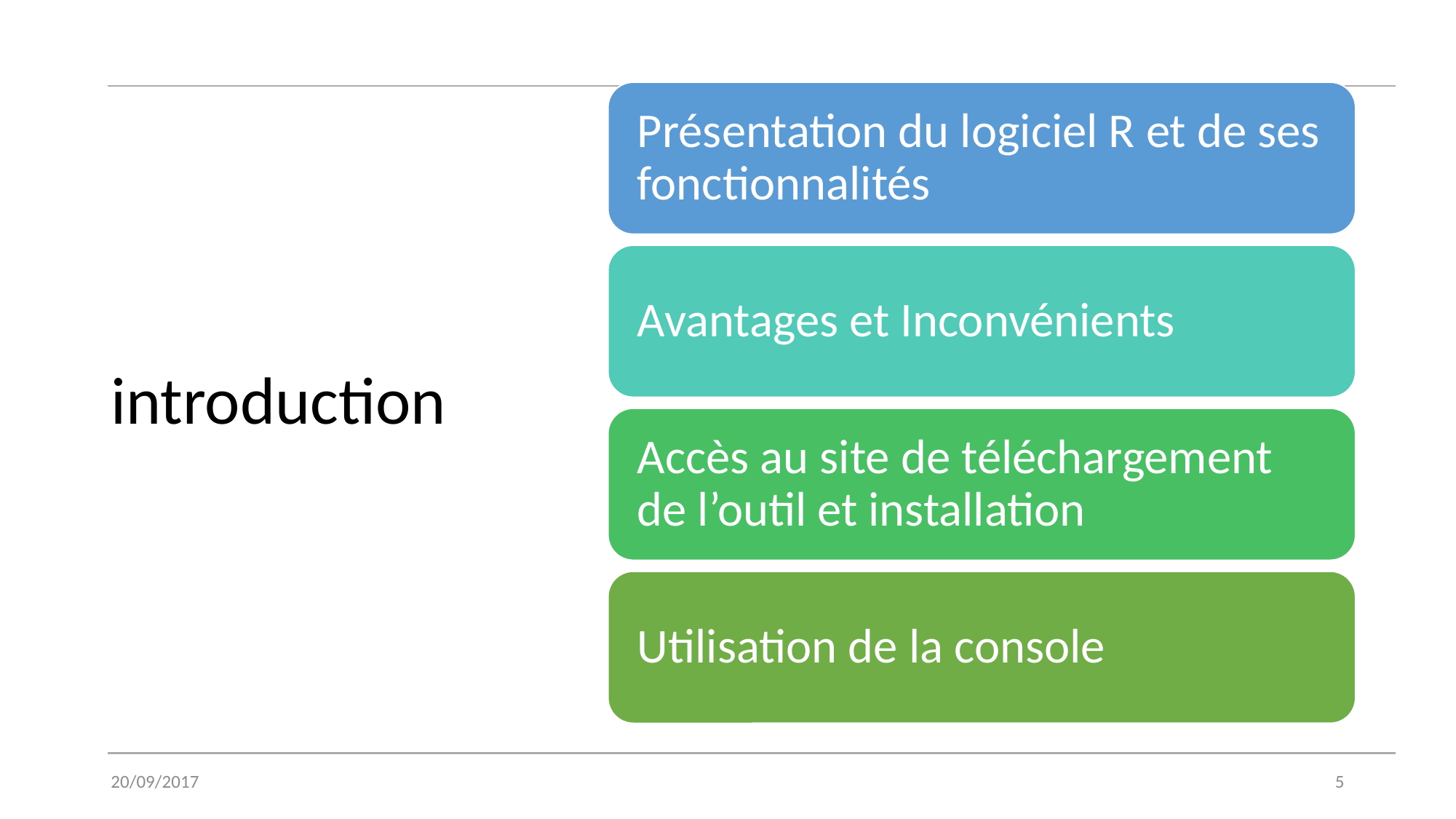

# introduction
Présentation du logiciel R et de ses fonctionnalités
Avantages et Inconvénients
Accès au site de téléchargement de l’outil et installation
Utilisation de la console
20/09/2017
5